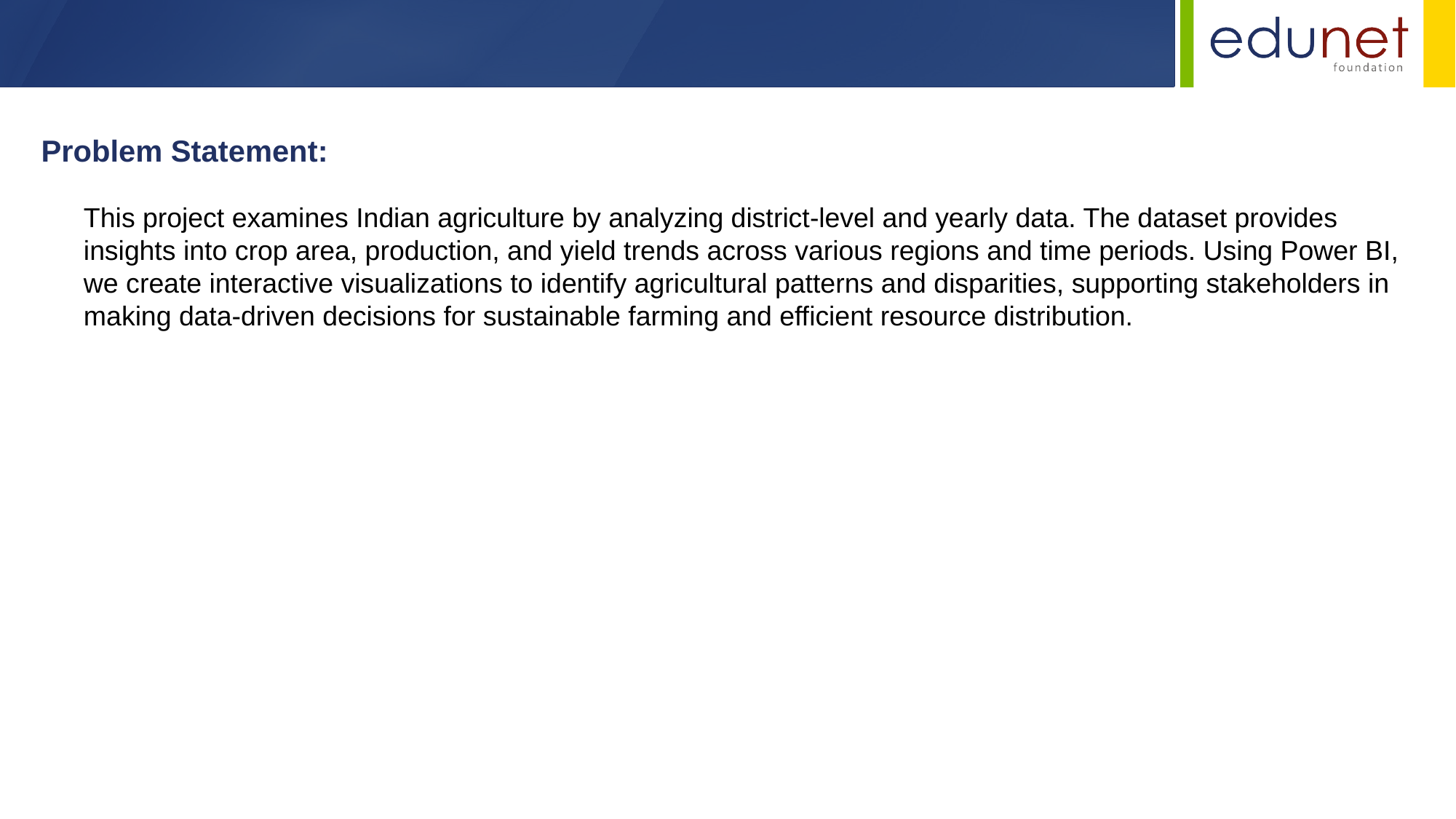

Problem Statement:
This project examines Indian agriculture by analyzing district-level and yearly data. The dataset provides insights into crop area, production, and yield trends across various regions and time periods. Using Power BI, we create interactive visualizations to identify agricultural patterns and disparities, supporting stakeholders in making data-driven decisions for sustainable farming and efficient resource distribution.